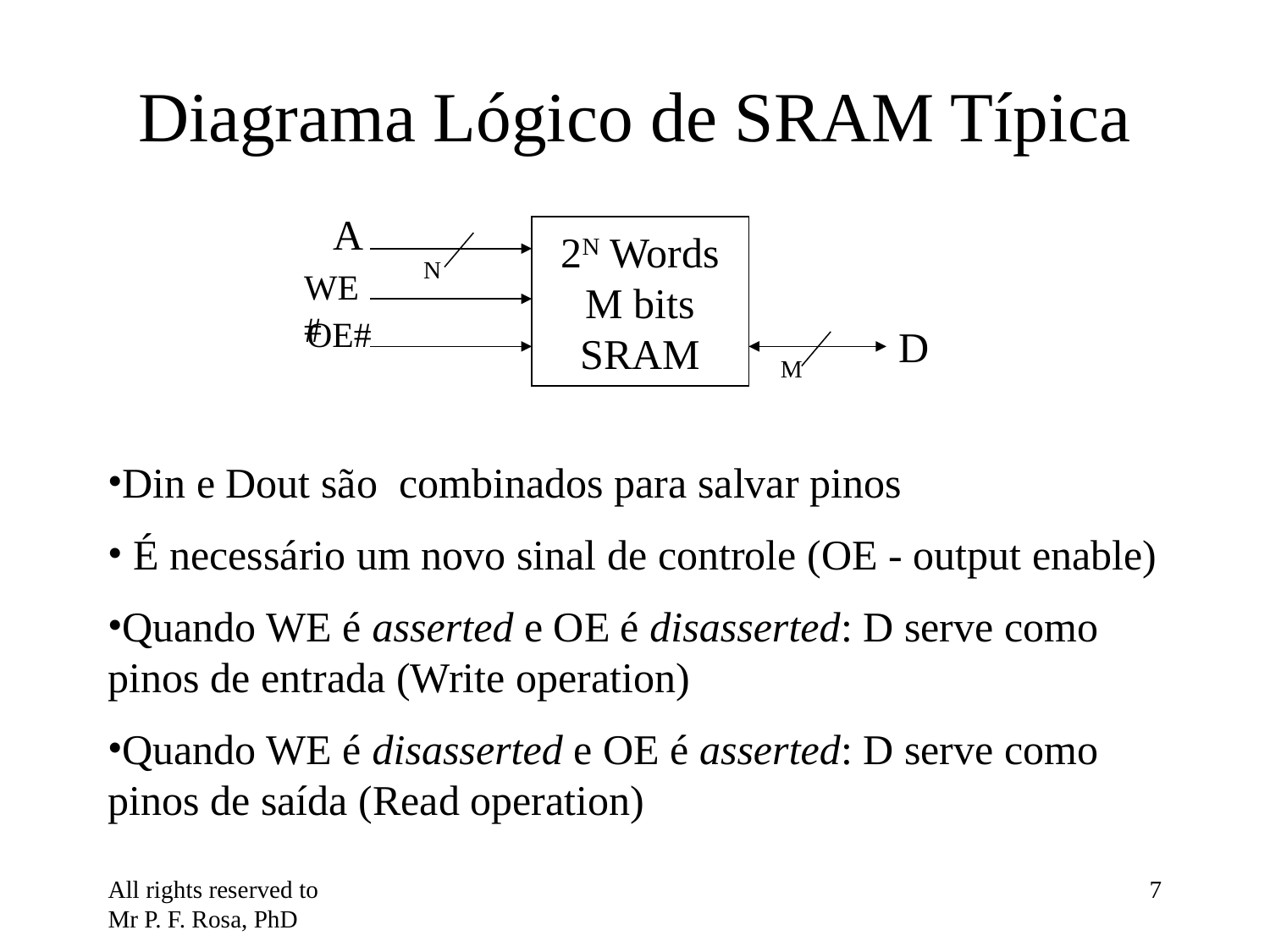

# Diagrama Lógico de SRAM Típica
A
2N Words
M bits
SRAM
N
WE#
OE#
D
M
Din e Dout são  combinados para salvar pinos
 É necessário um novo sinal de controle (OE - output enable)
Quando WE é asserted e OE é disasserted: D serve como pinos de entrada (Write operation)
Quando WE é disasserted e OE é asserted: D serve como pinos de saída (Read operation)

All rights reserved to Mr P. F. Rosa, PhD
7